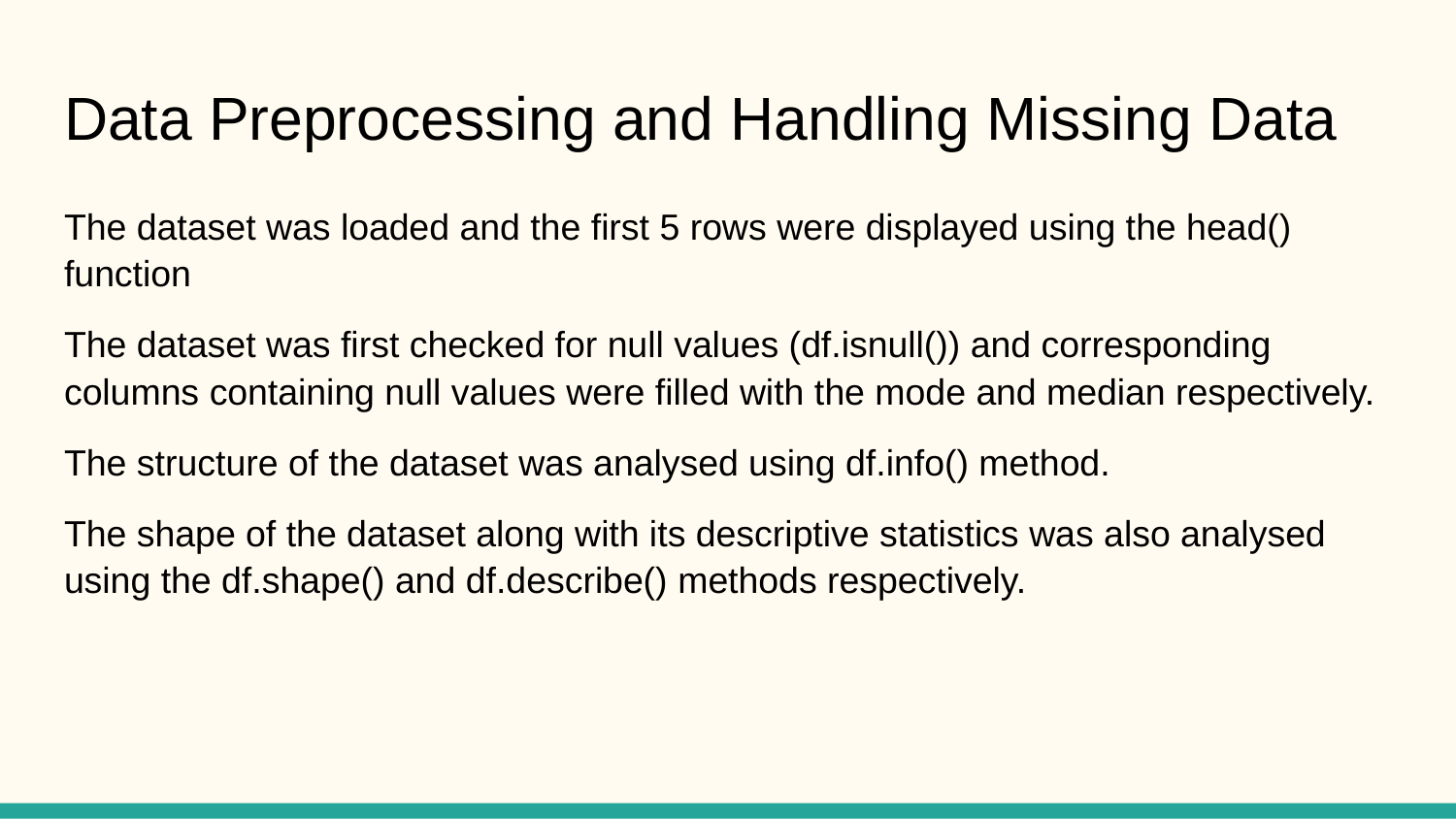

# Data Preprocessing and Handling Missing Data
The dataset was loaded and the first 5 rows were displayed using the head() function
The dataset was first checked for null values (df.isnull()) and corresponding columns containing null values were filled with the mode and median respectively.
The structure of the dataset was analysed using df.info() method.
The shape of the dataset along with its descriptive statistics was also analysed using the df.shape() and df.describe() methods respectively.